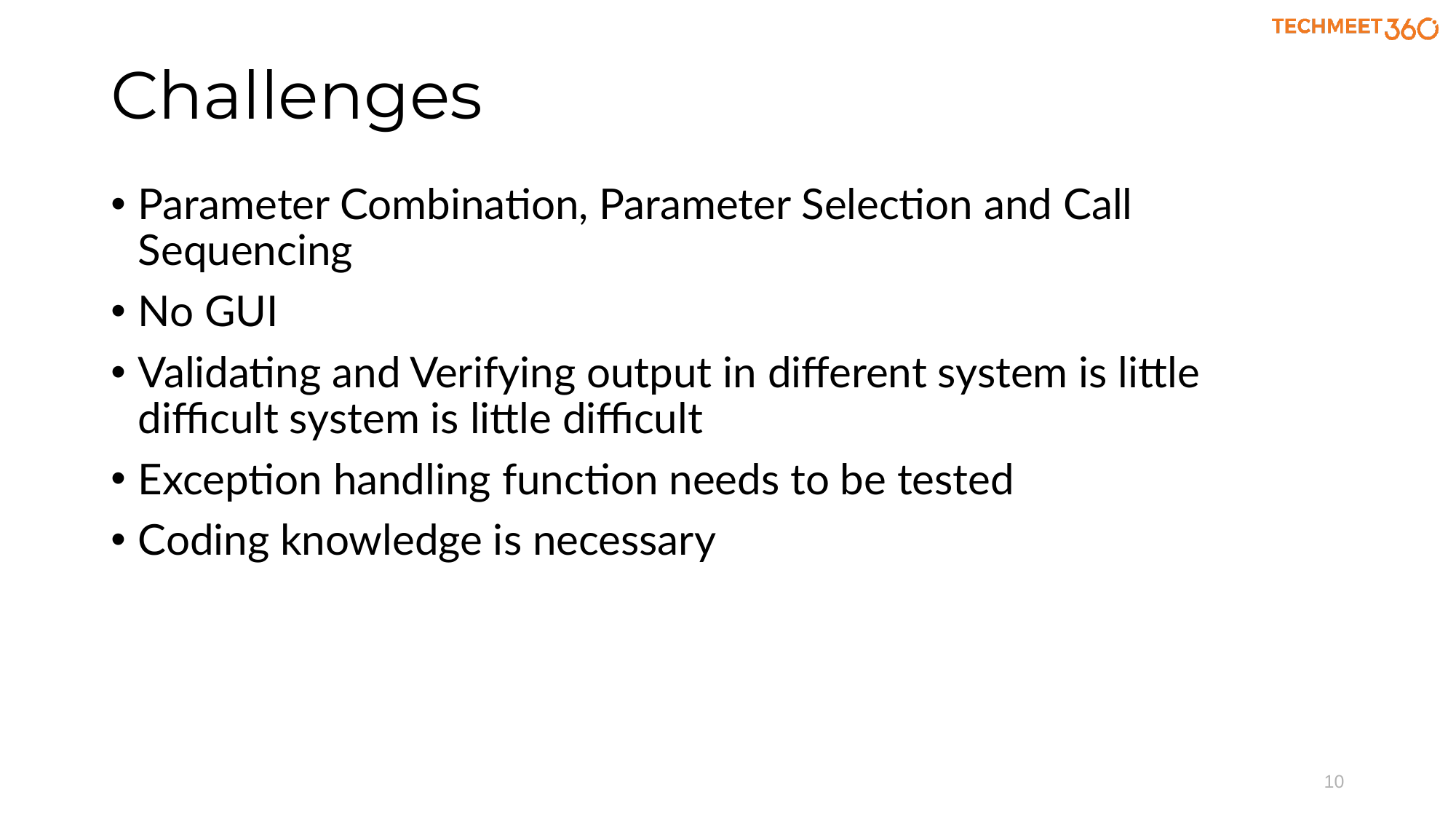

# Challenges
Parameter Combination, Parameter Selection and Call Sequencing
No GUI
Validating and Verifying output in different system is little difficult system is little difficult
Exception handling function needs to be tested
Coding knowledge is necessary
10